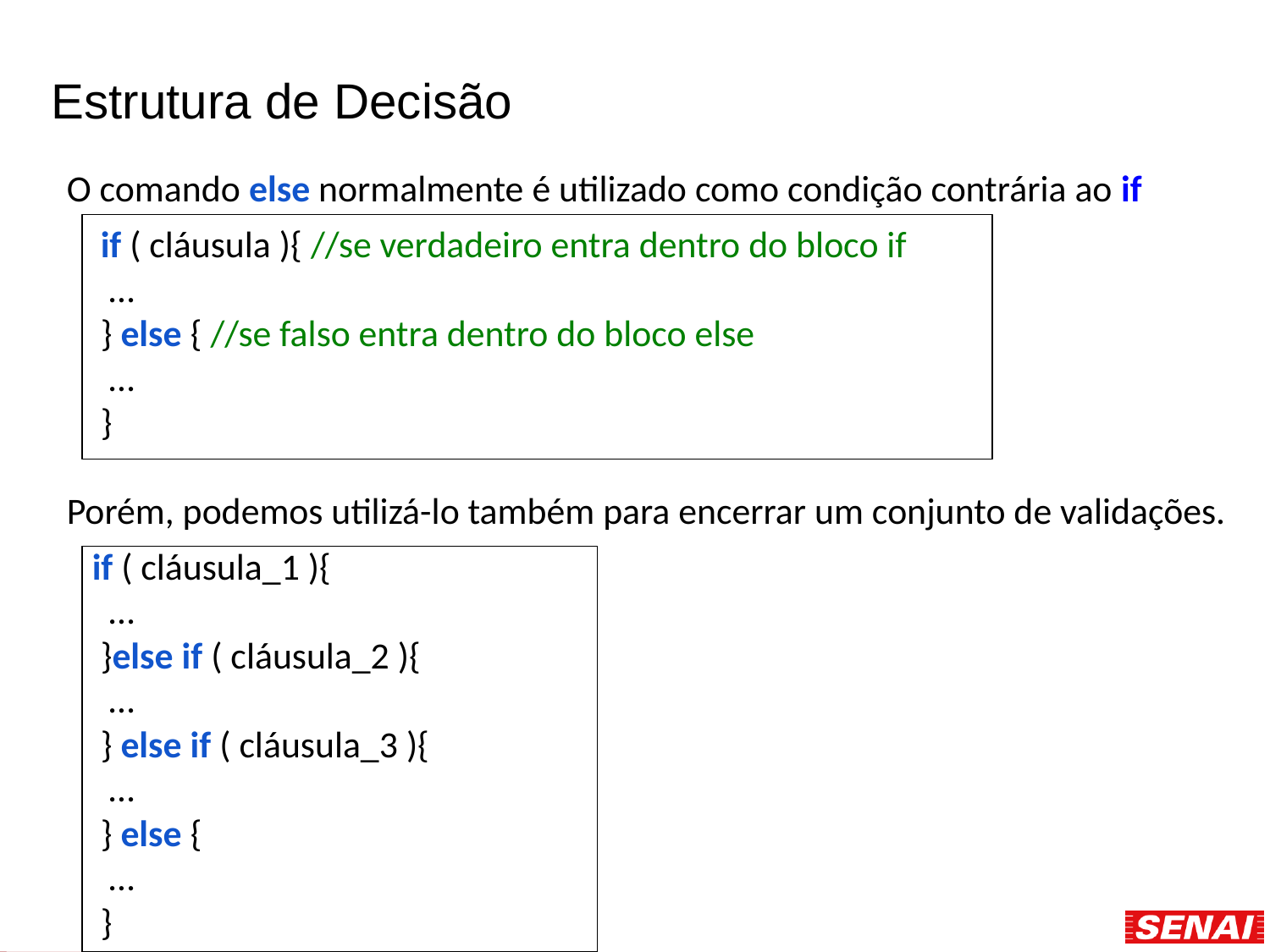

# Estrutura de Decisão
O comando else normalmente é utilizado como condição contrária ao if
    if ( cláusula ){ //se verdadeiro entra dentro do bloco if
     …
    } else { //se falso entra dentro do bloco else
     …
    }

Porém, podemos utilizá-lo também para encerrar um conjunto de validações.
   if ( cláusula_1 ){
     …
    }else if ( cláusula_2 ){
     …
    } else if ( cláusula_3 ){
     …
    } else {
     …
    }